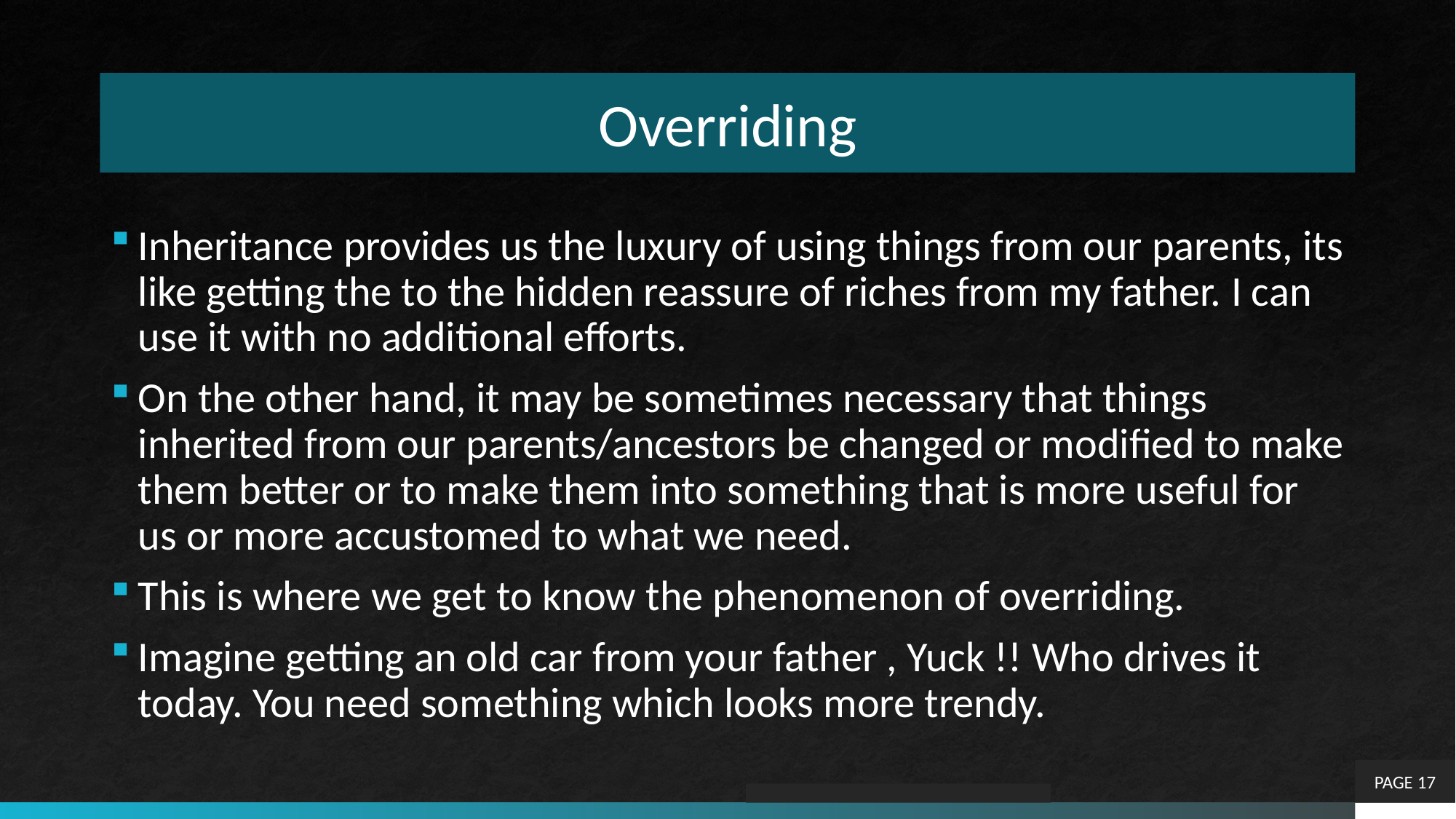

# Overriding
Inheritance provides us the luxury of using things from our parents, its like getting the to the hidden reassure of riches from my father. I can use it with no additional efforts.
On the other hand, it may be sometimes necessary that things inherited from our parents/ancestors be changed or modified to make them better or to make them into something that is more useful for us or more accustomed to what we need.
This is where we get to know the phenomenon of overriding.
Imagine getting an old car from your father , Yuck !! Who drives it today. You need something which looks more trendy.
PAGE 17